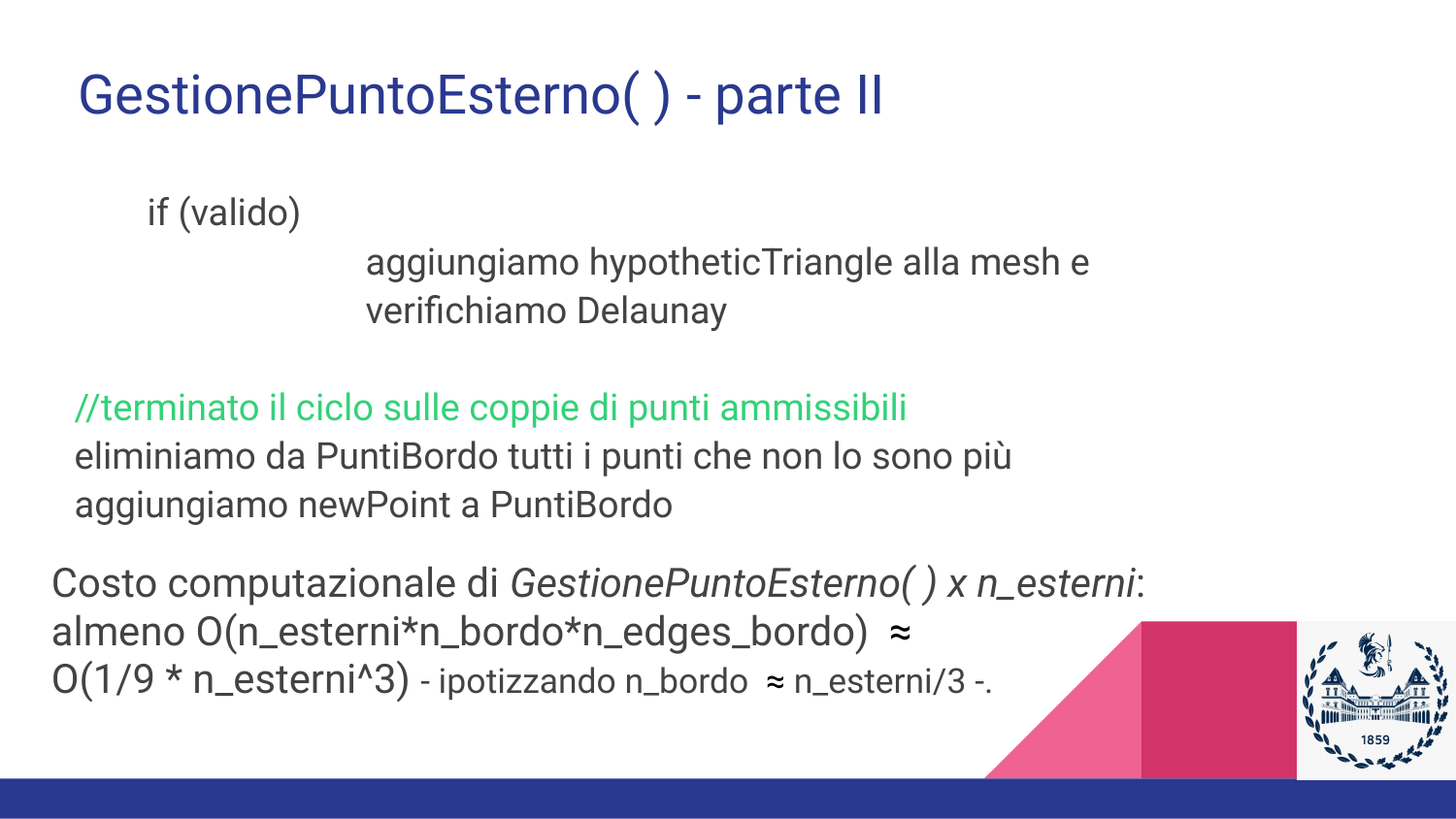

# GestionePuntoEsterno( ) - parte II

if (valido)
		aggiungiamo hypotheticTriangle alla mesh e
		verifichiamo Delaunay

//terminato il ciclo sulle coppie di punti ammissibili
eliminiamo da PuntiBordo tutti i punti che non lo sono più
aggiungiamo newPoint a PuntiBordo
Costo computazionale di GestionePuntoEsterno( ) x n_esterni: almeno O(n_esterni*n_bordo*n_edges_bordo)  ≈
O(1/9 * n_esterni^3) - ipotizzando n_bordo  ≈ n_esterni/3 -.